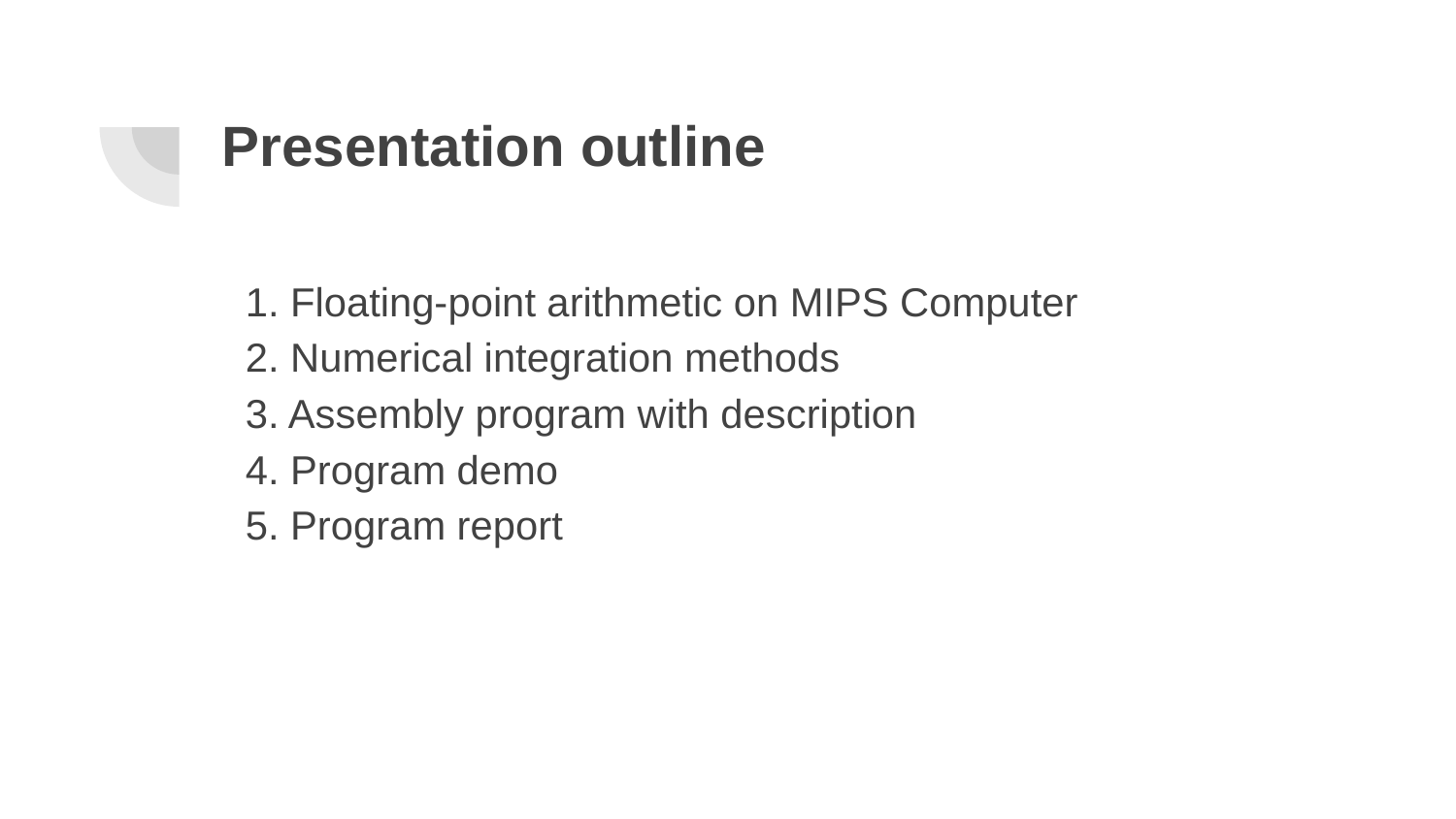

# Presentation outline
1. Floating-point arithmetic on MIPS Computer
2. Numerical integration methods
3. Assembly program with description
4. Program demo
5. Program report